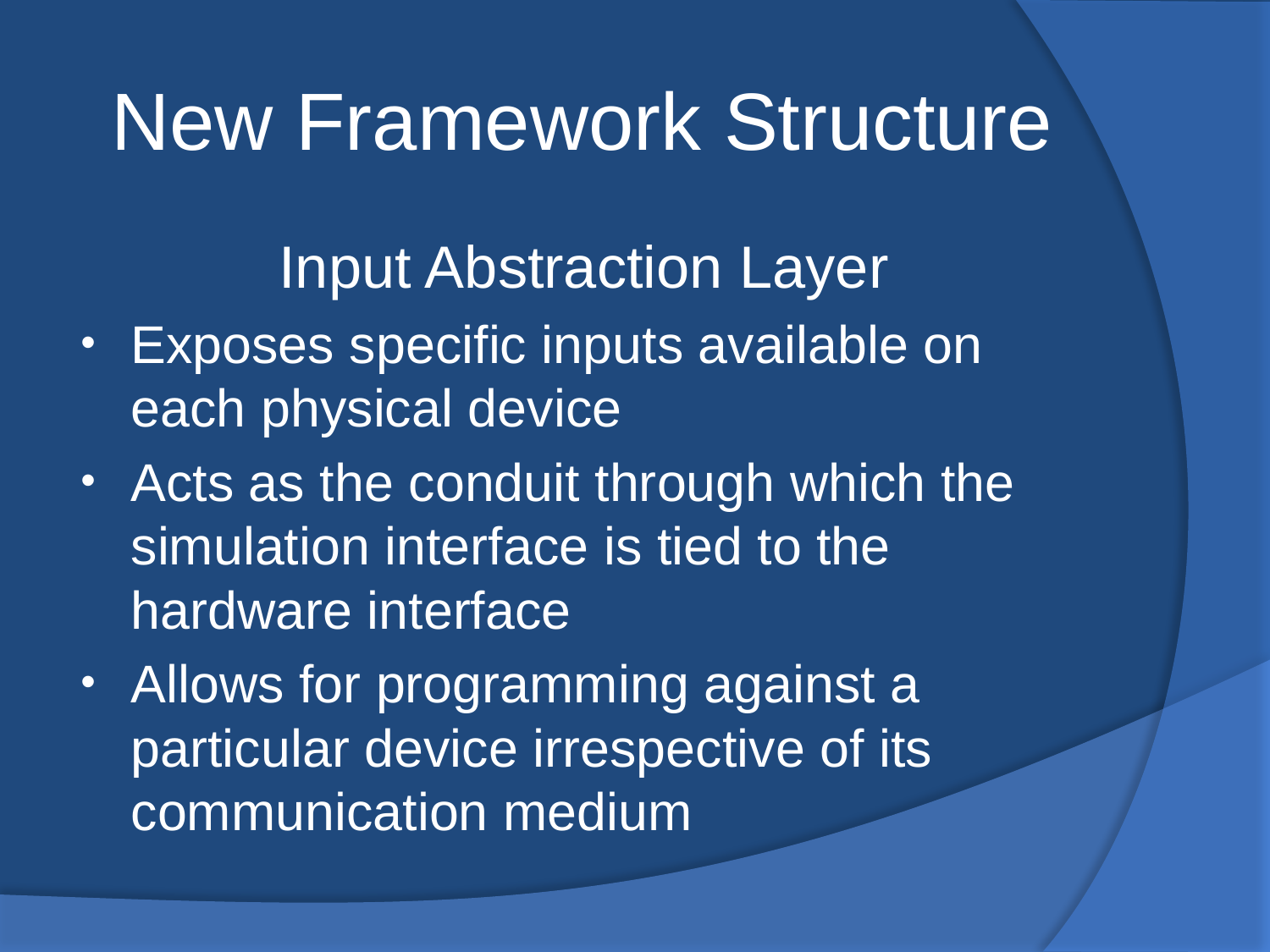

# New Framework Structure
Input Abstraction Layer
Exposes specific inputs available on each physical device
Acts as the conduit through which the simulation interface is tied to the hardware interface
Allows for programming against a particular device irrespective of its communication medium